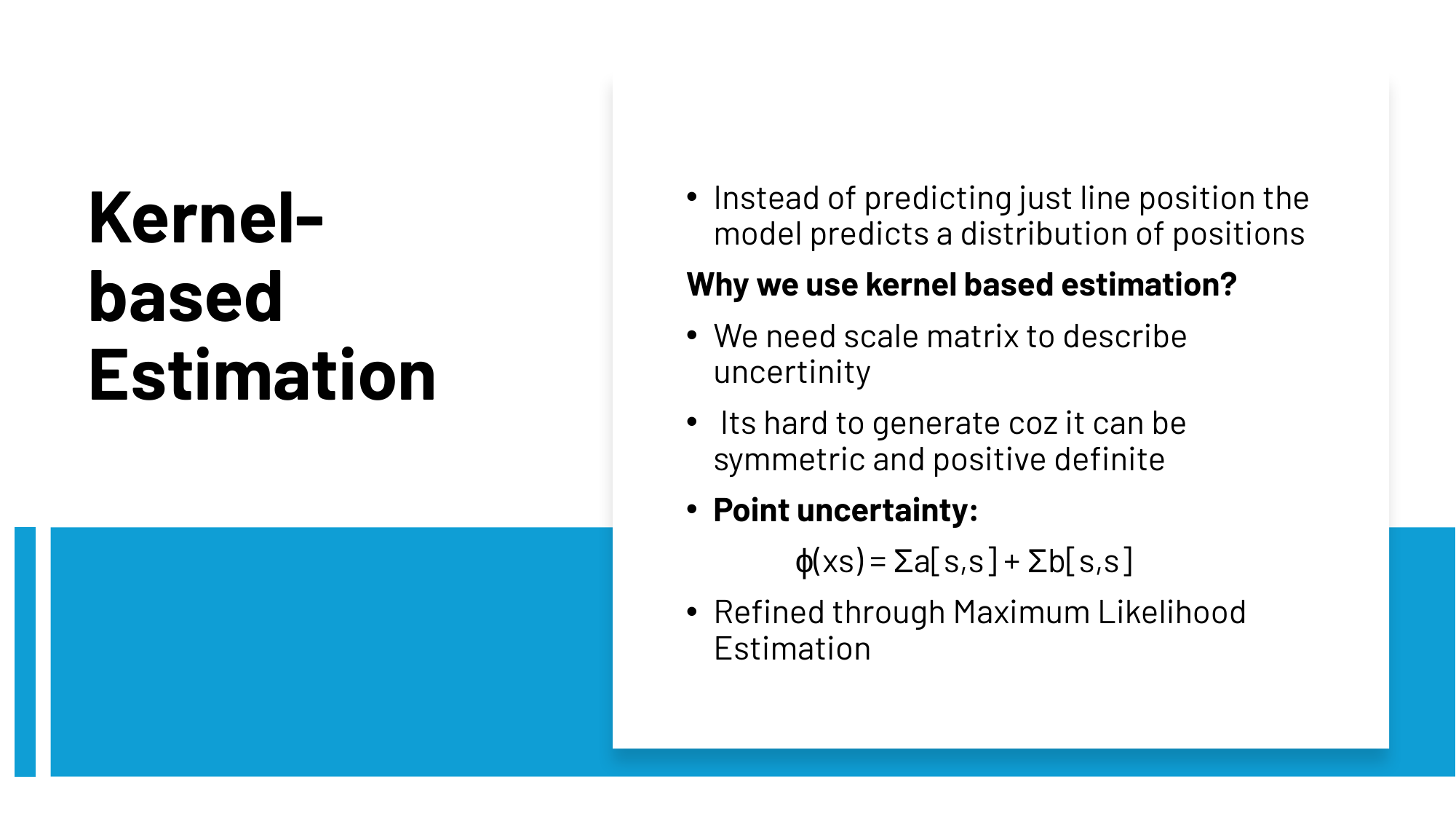

Instead of predicting just line position the model predicts a distribution of positions
Why we use kernel based estimation?
We need scale matrix to describe uncertinity
 Its hard to generate coz it can be symmetric and positive definite
Point uncertainty:
	ϕ(xs) = Σa[s,s] + Σb[s,s]
Refined through Maximum Likelihood Estimation

# Kernel-based Estimation